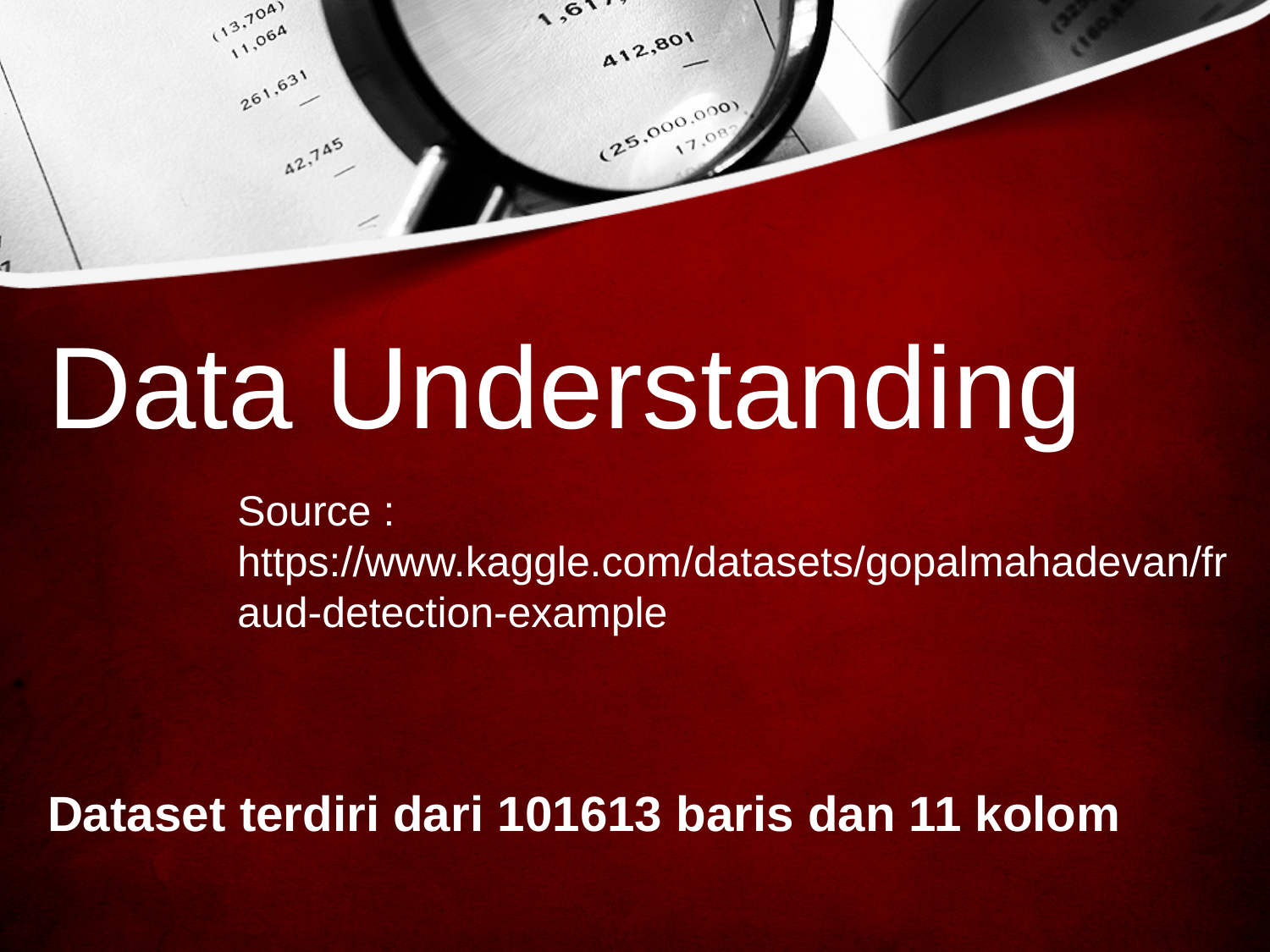

Data Understanding
Source : https://www.kaggle.com/datasets/gopalmahadevan/fraud-detection-example

Dataset terdiri dari 101613 baris dan 11 kolom